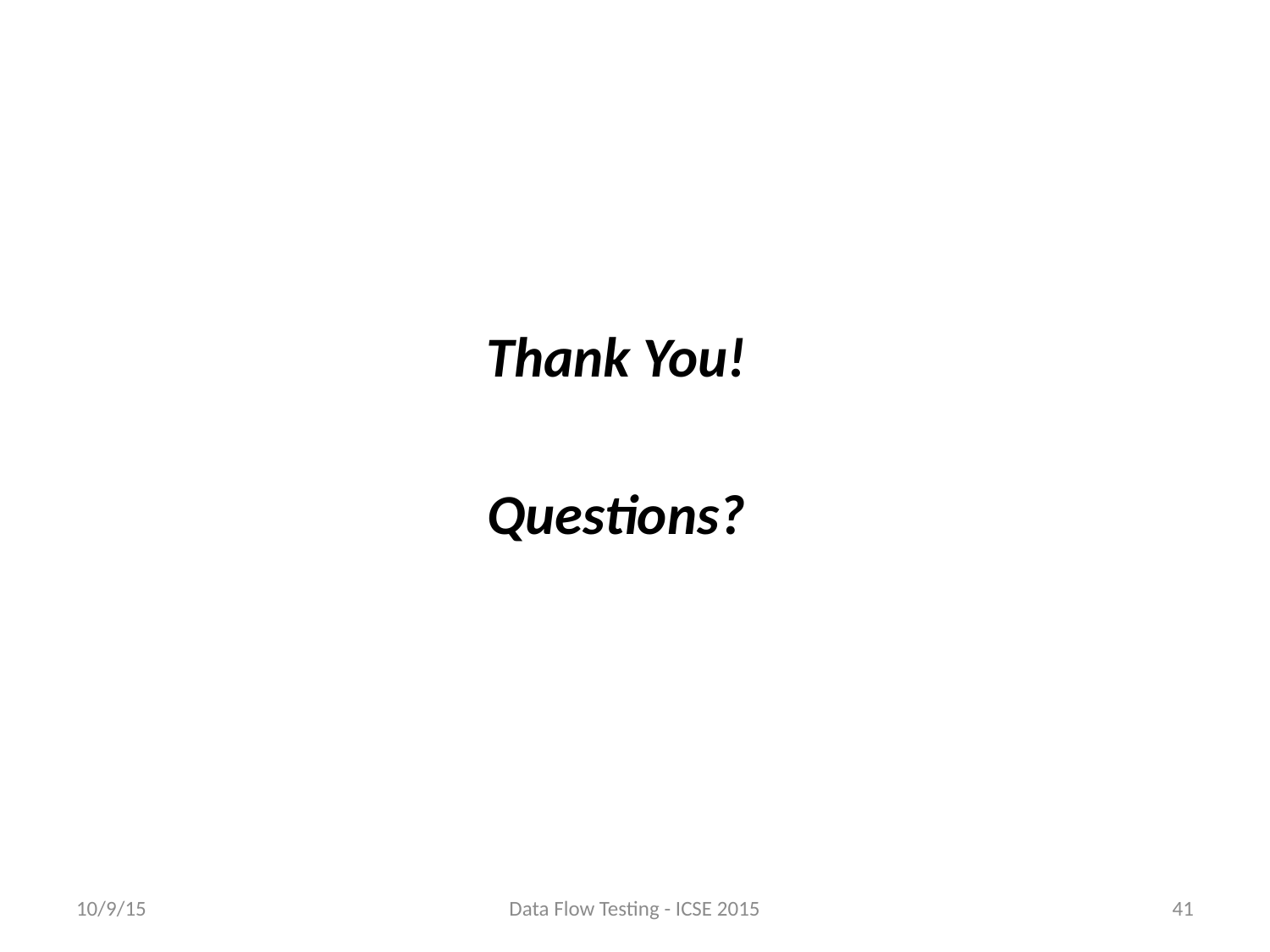

#

Thank You!

Questions?
10/9/15
Data Flow Testing - ICSE 2015
41